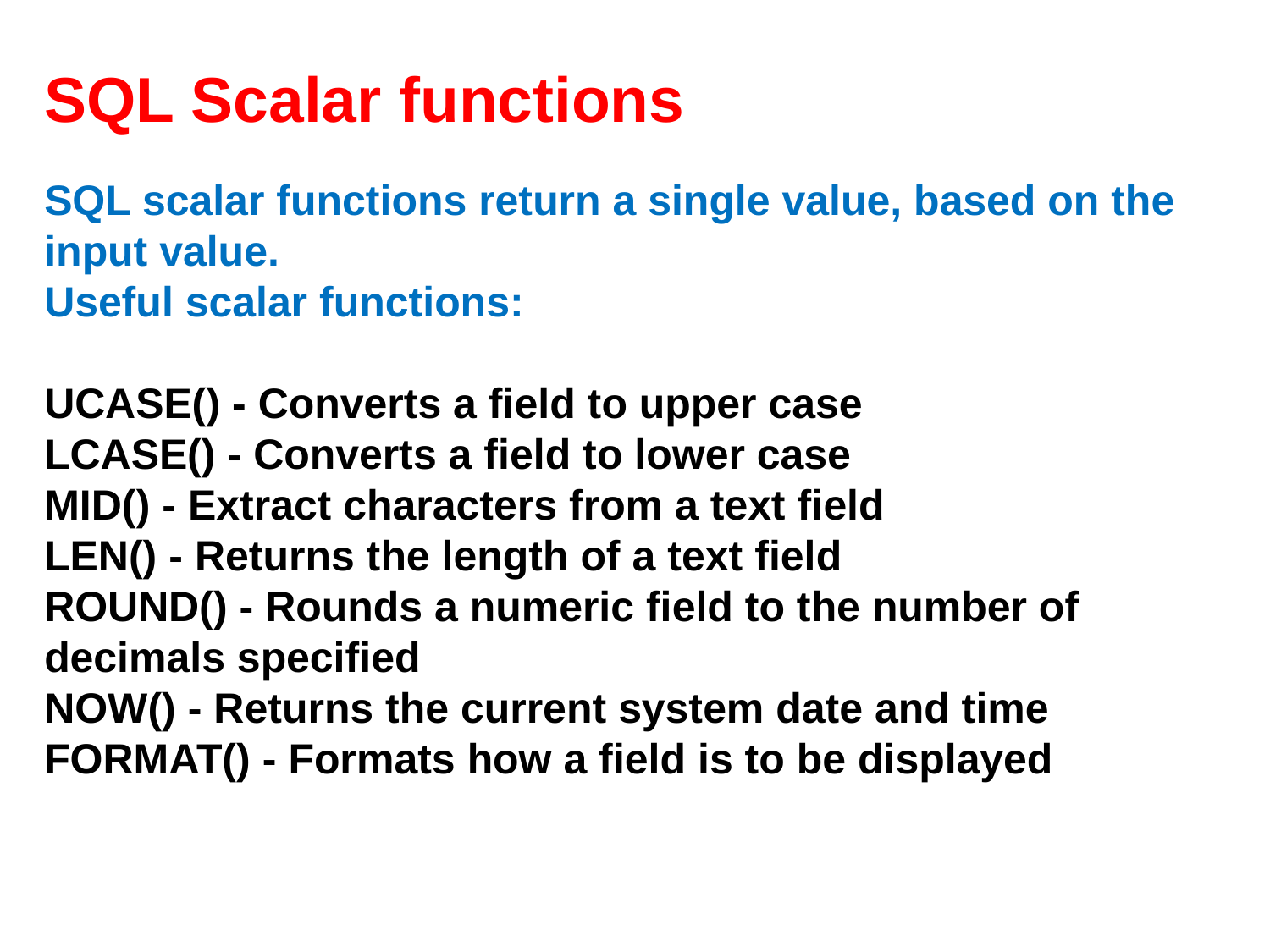

SQL Scalar functions

SQL scalar functions return a single value, based on the input value.
Useful scalar functions:

UCASE() - Converts a field to upper case
LCASE() - Converts a field to lower case
MID() - Extract characters from a text field
LEN() - Returns the length of a text field
ROUND() - Rounds a numeric field to the number of decimals specified
NOW() - Returns the current system date and time
FORMAT() - Formats how a field is to be displayed